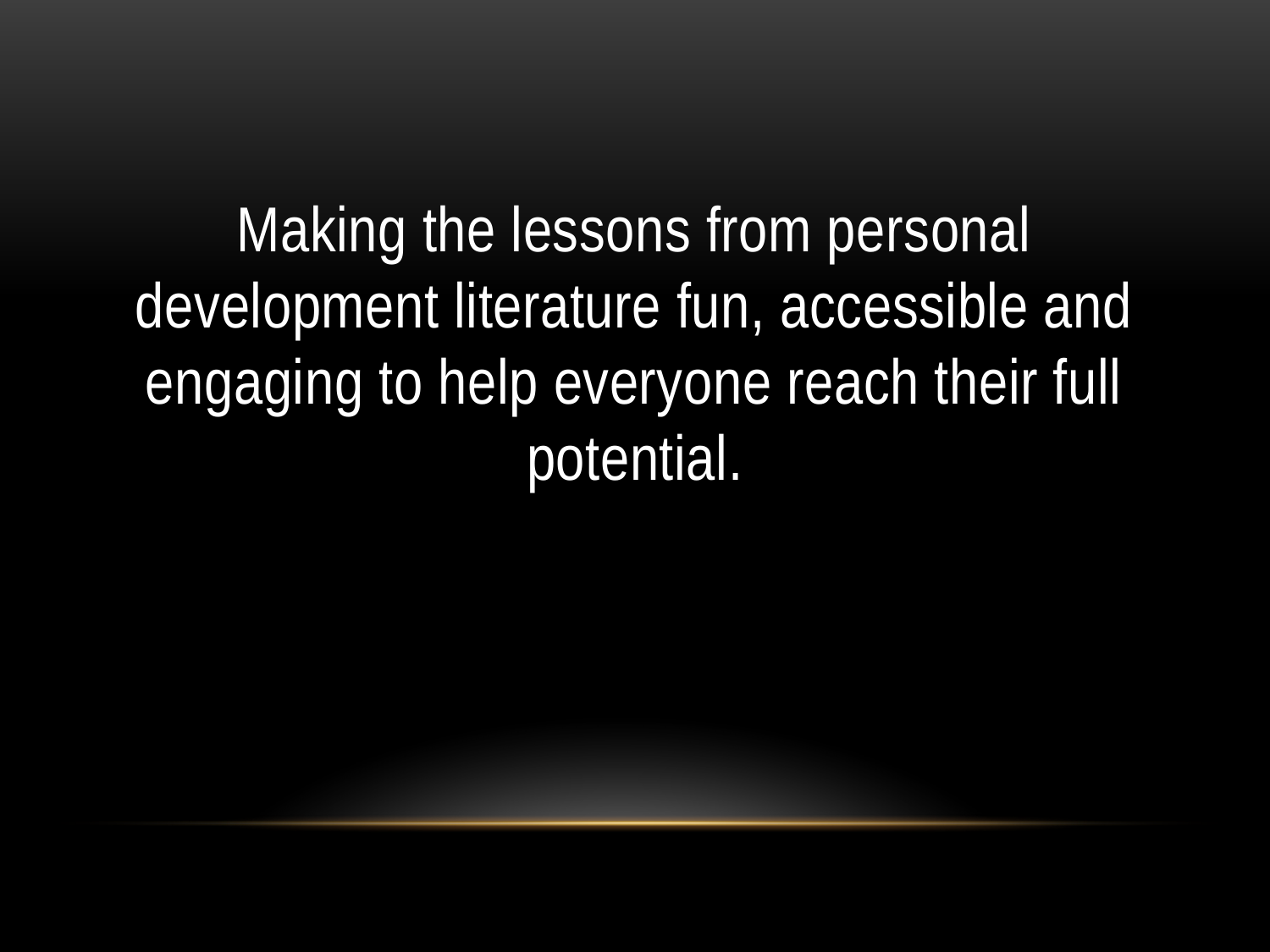

Making the lessons from personal development literature fun, accessible and engaging to help everyone reach their full potential.